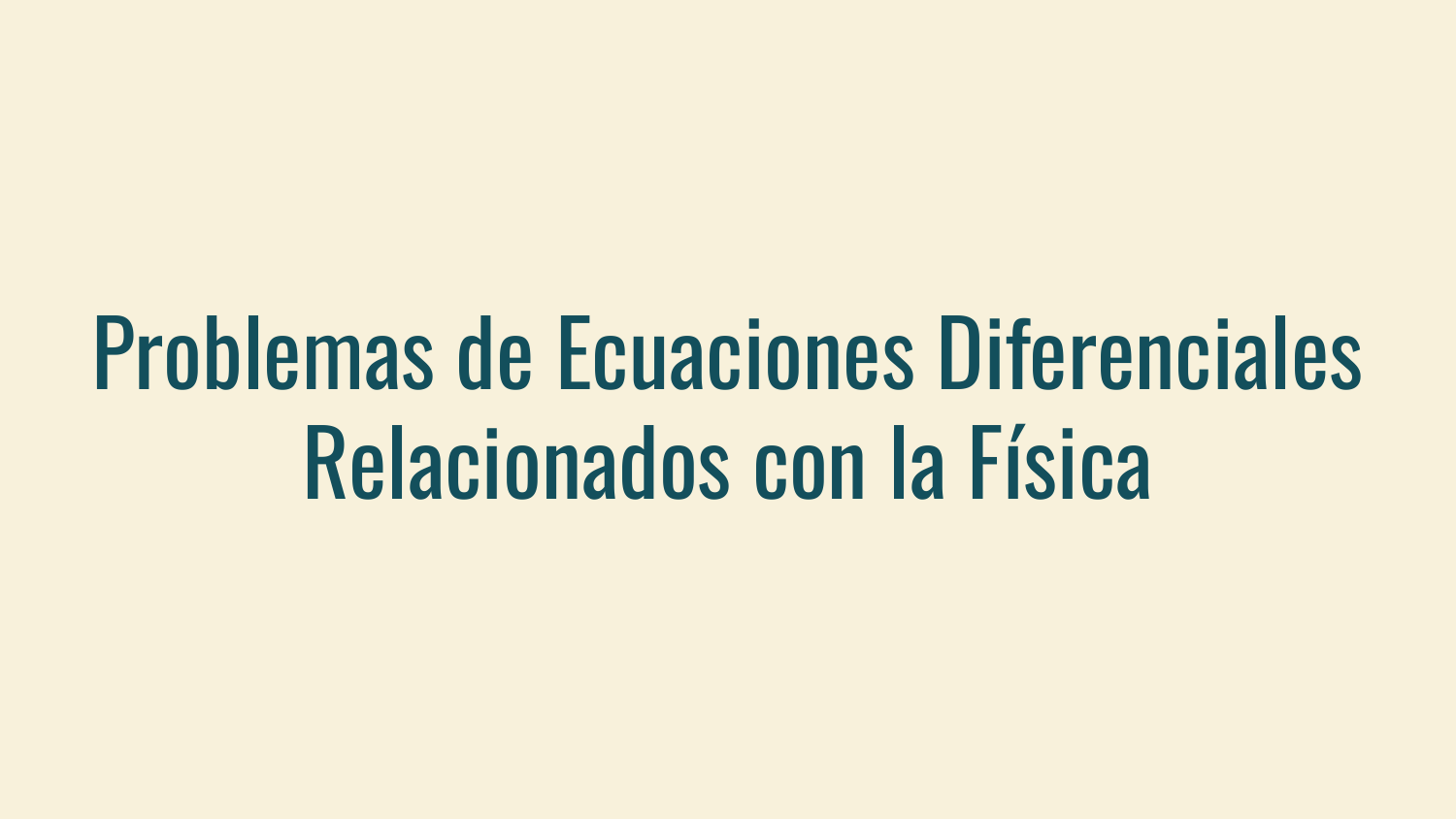

Problemas de Ecuaciones Diferenciales Relacionados con la Física